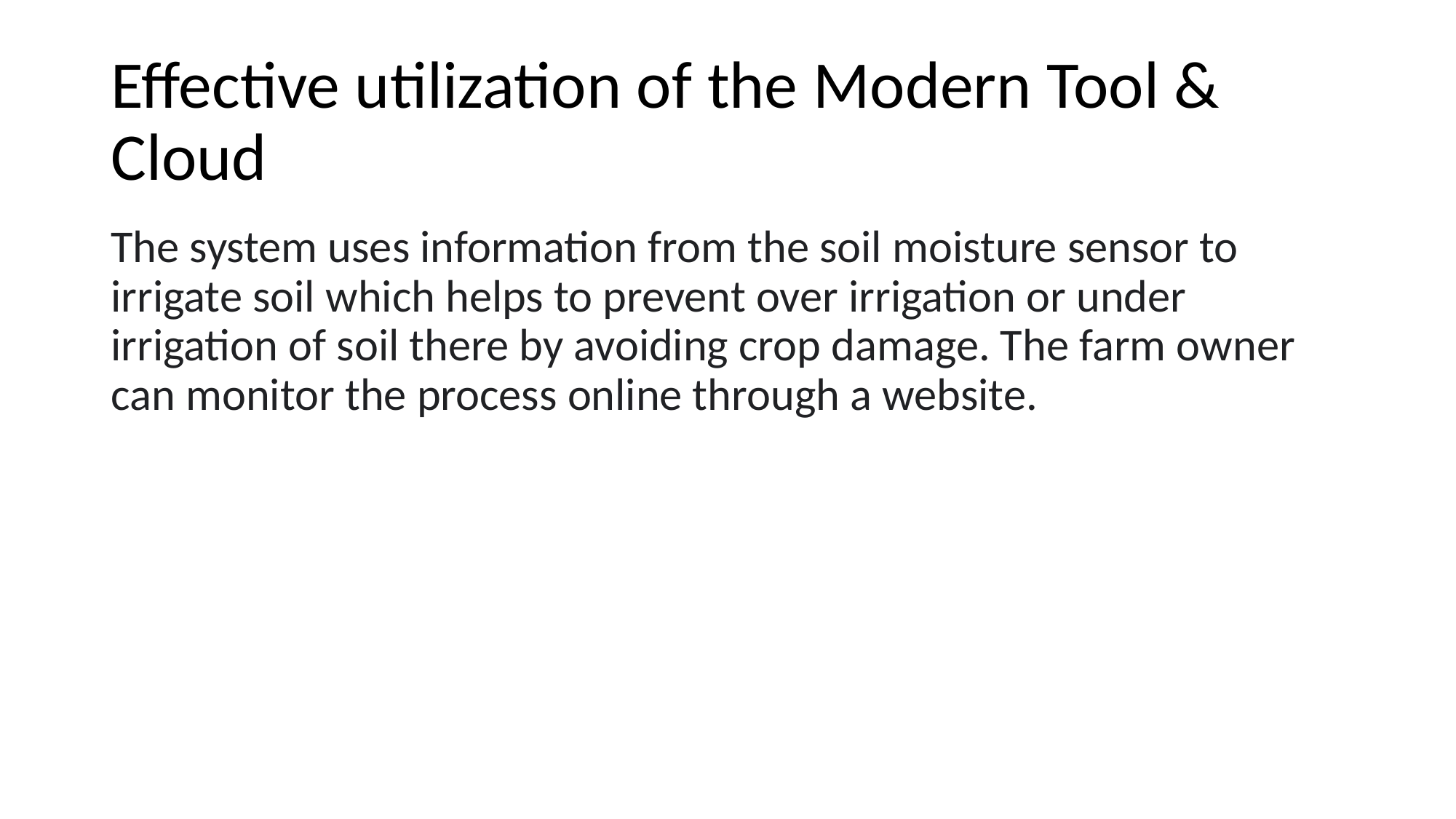

# Effective utilization of the Modern Tool & Cloud
The system uses information from the soil moisture sensor to irrigate soil which helps to prevent over irrigation or under irrigation of soil there by avoiding crop damage. The farm owner can monitor the process online through a website.